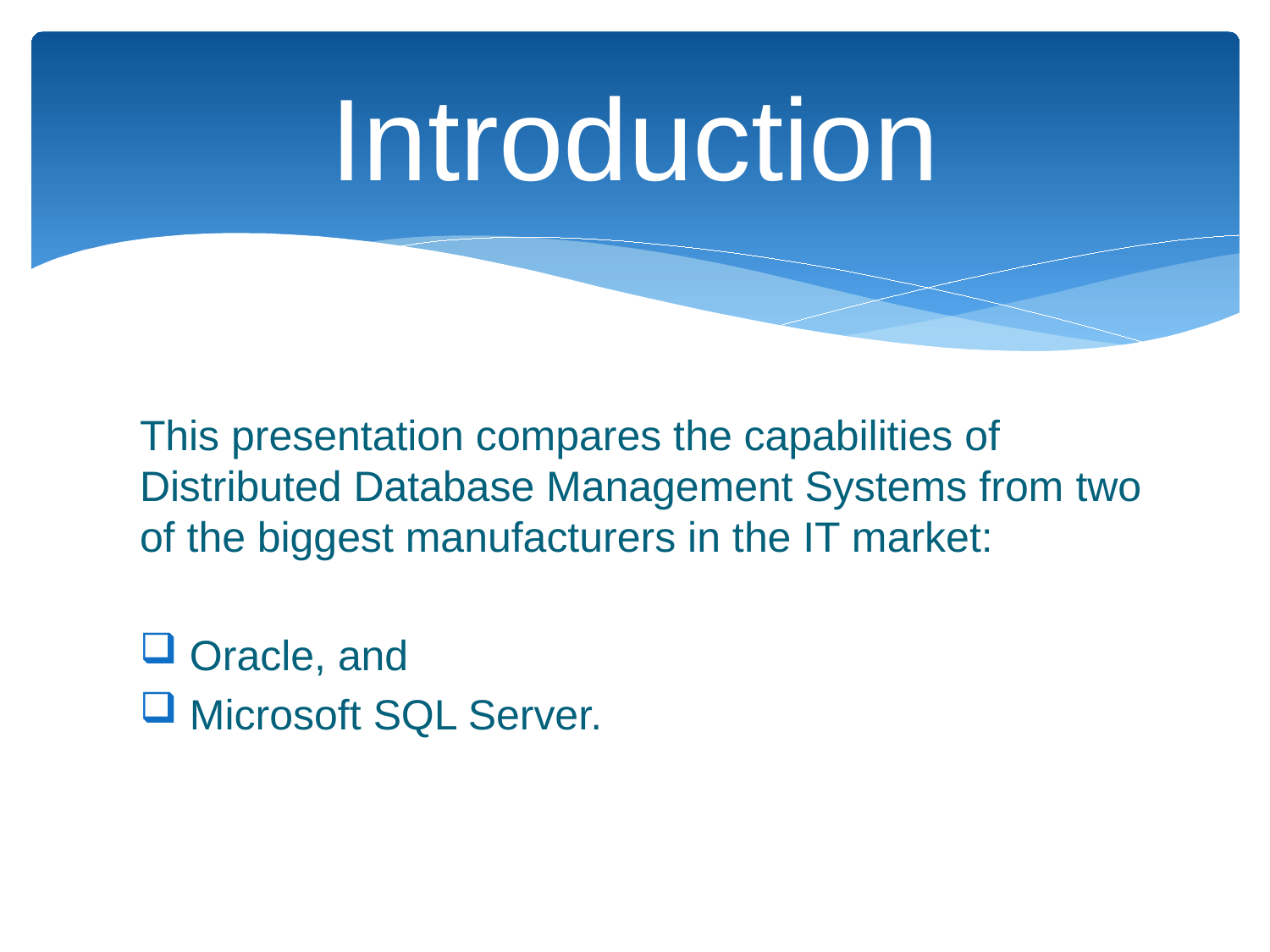

# Introduction
This presentation compares the capabilities of Distributed Database Management Systems from two of the biggest manufacturers in the IT market:

 Oracle, and
 Microsoft SQL Server.